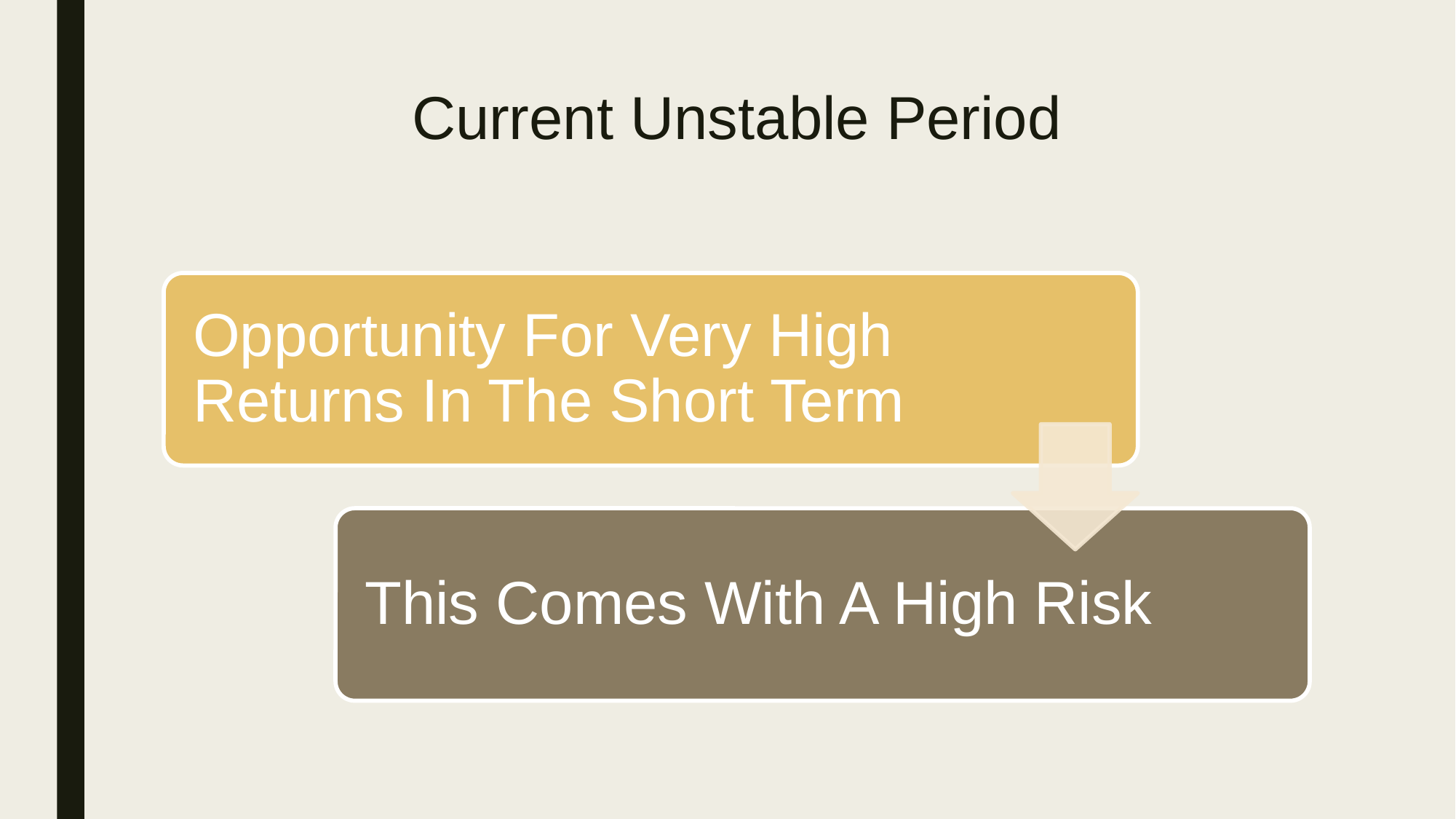

# Current Unstable Period
Opportunity For Very High Returns In The Short Term
This Comes With A High Risk